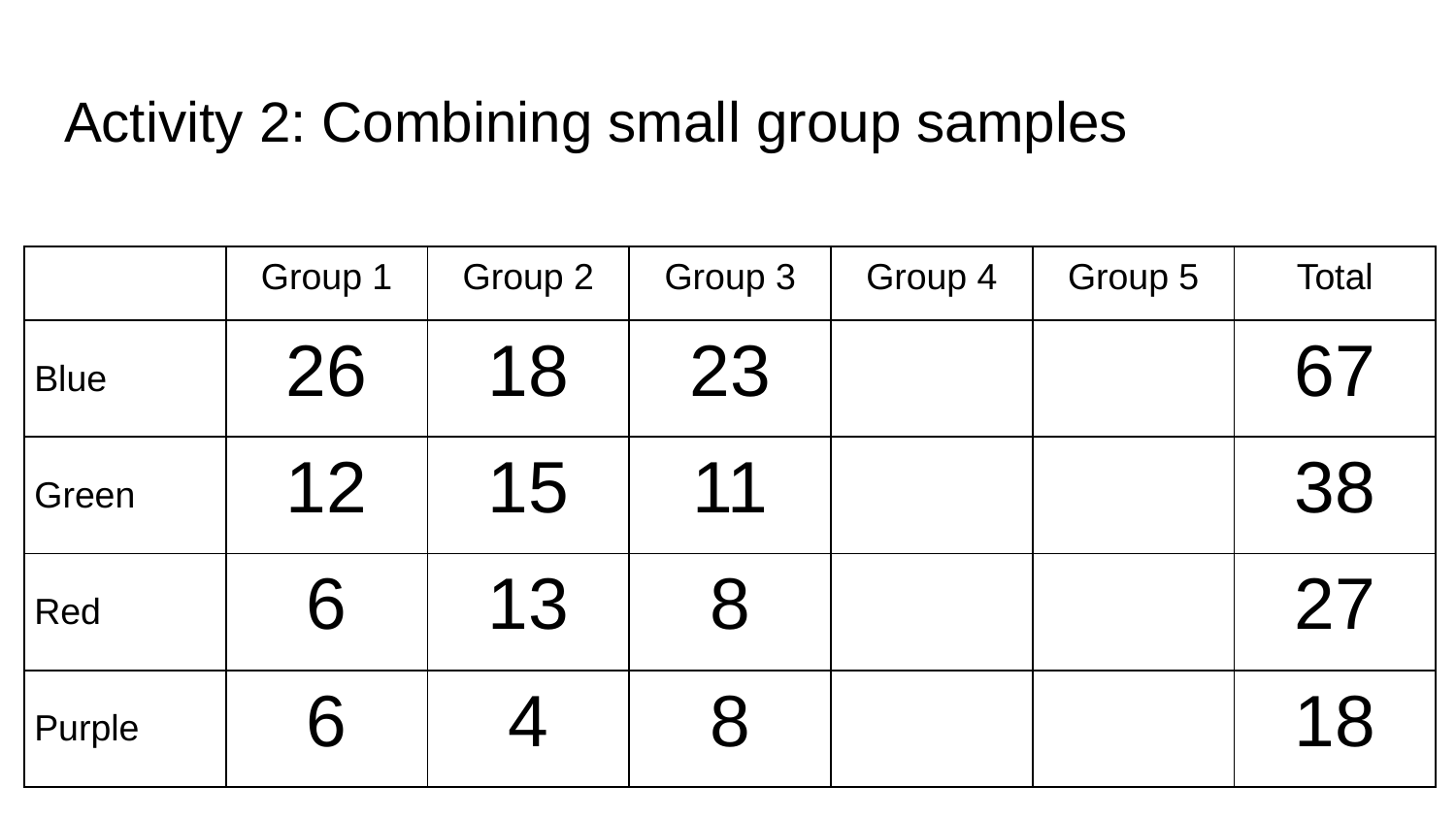

# Activity 2: Combining small group samples
|  | Group 1 | Group 2 | Group 3 | Group 4 | Group 5 | Total |
| --- | --- | --- | --- | --- | --- | --- |
| Blue | 26 | 18 | 23 |  |  | 67 |
| Green | 12 | 15 | 11 |  |  | 38 |
| Red | 6 | 13 | 8 |  |  | 27 |
| Purple | 6 | 4 | 8 |  |  | 18 |